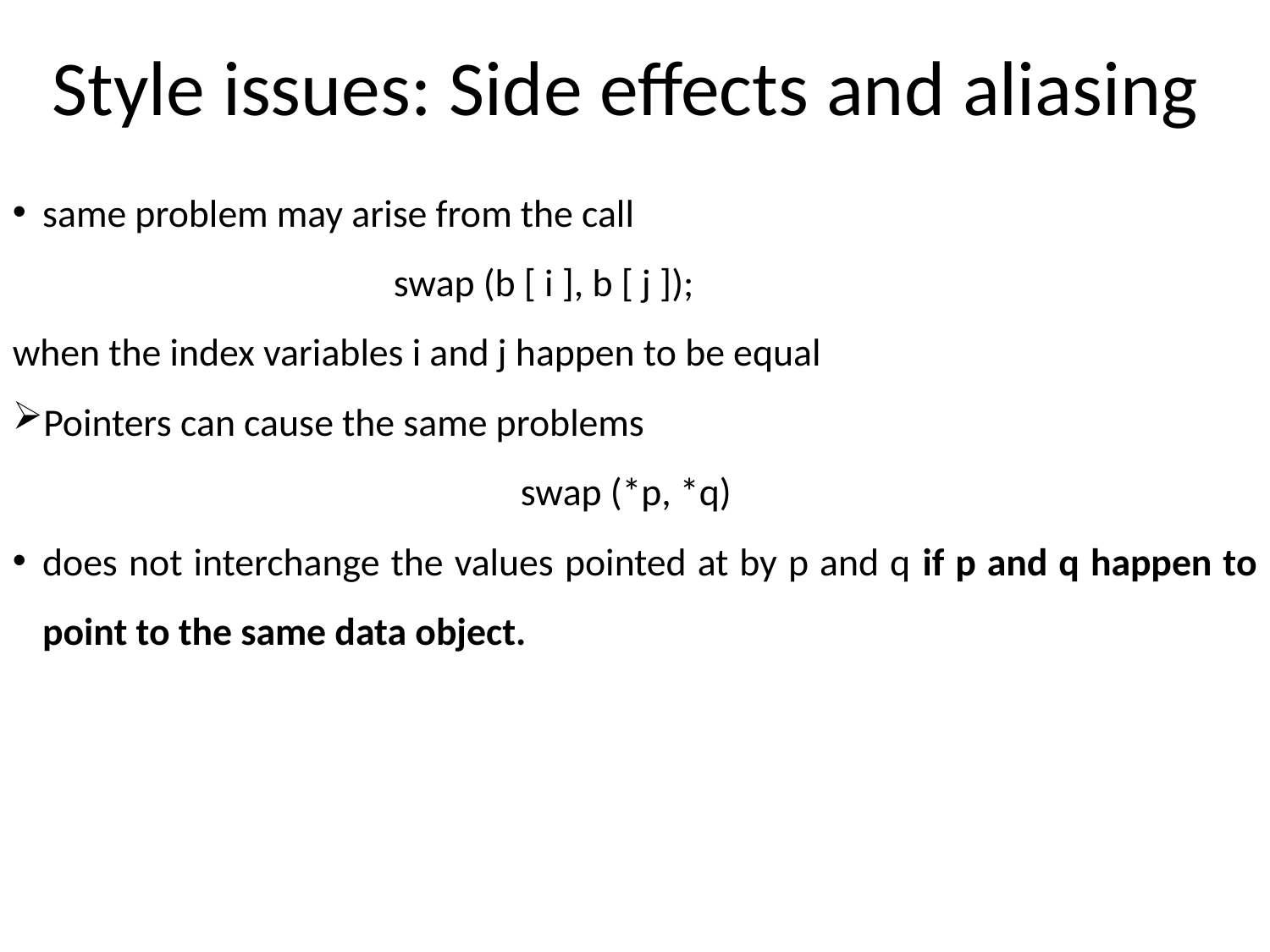

Style issues: Side effects and aliasing
same problem may arise from the call
			swap (b [ i ], b [ j ]);
when the index variables i and j happen to be equal
Pointers can cause the same problems
				swap (*p, *q)
does not interchange the values pointed at by p and q if p and q happen to point to the same data object.